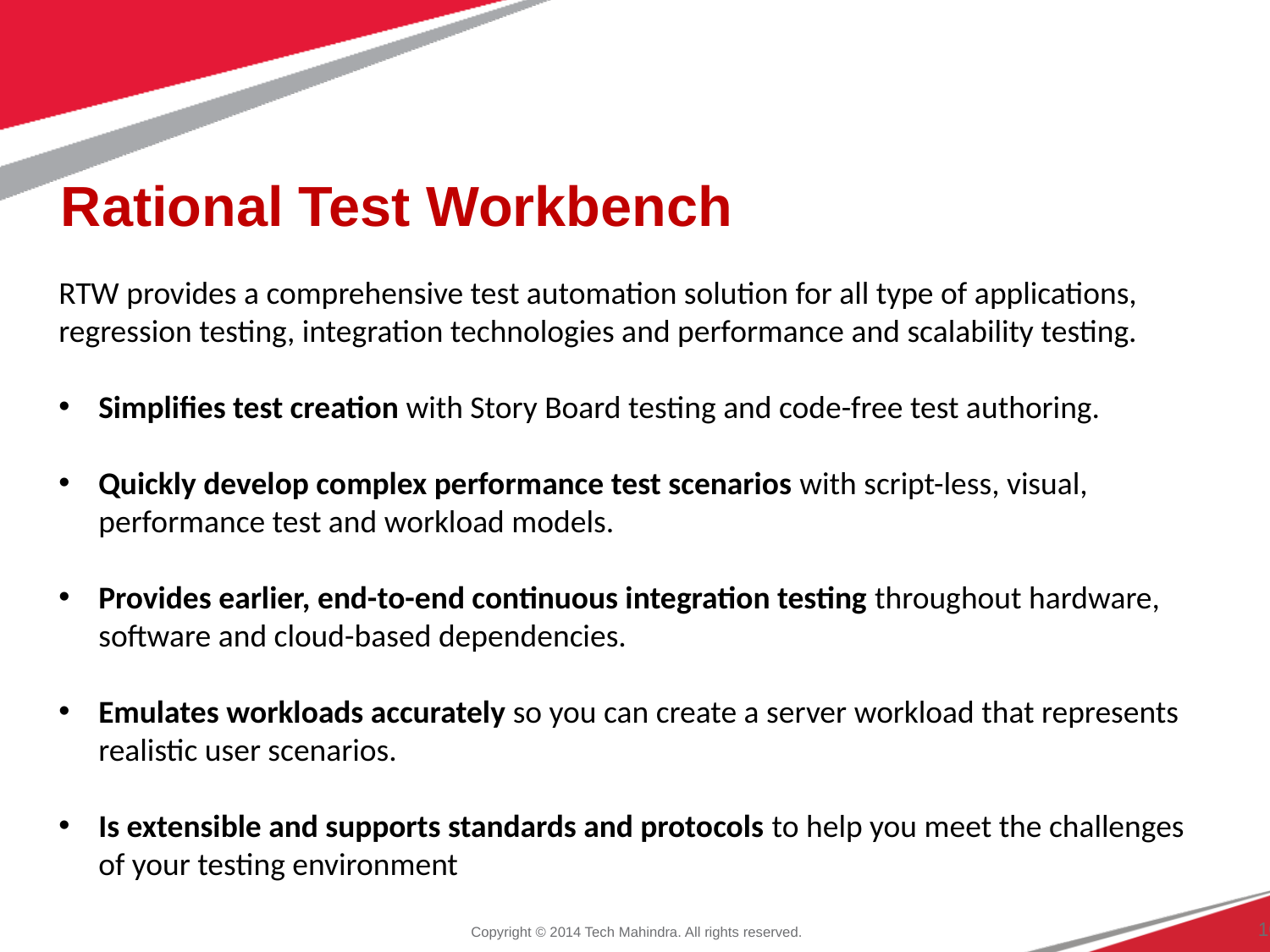

Rational Test Workbench
RTW provides a comprehensive test automation solution for all type of applications, regression testing, integration technologies and performance and scalability testing.

Simplifies test creation with Story Board testing and code-free test authoring.

Quickly develop complex performance test scenarios with script-less, visual, performance test and workload models.

Provides earlier, end-to-end continuous integration testing throughout hardware, software and cloud-based dependencies.

Emulates workloads accurately so you can create a server workload that represents realistic user scenarios.

Is extensible and supports standards and protocols to help you meet the challenges of your testing environment